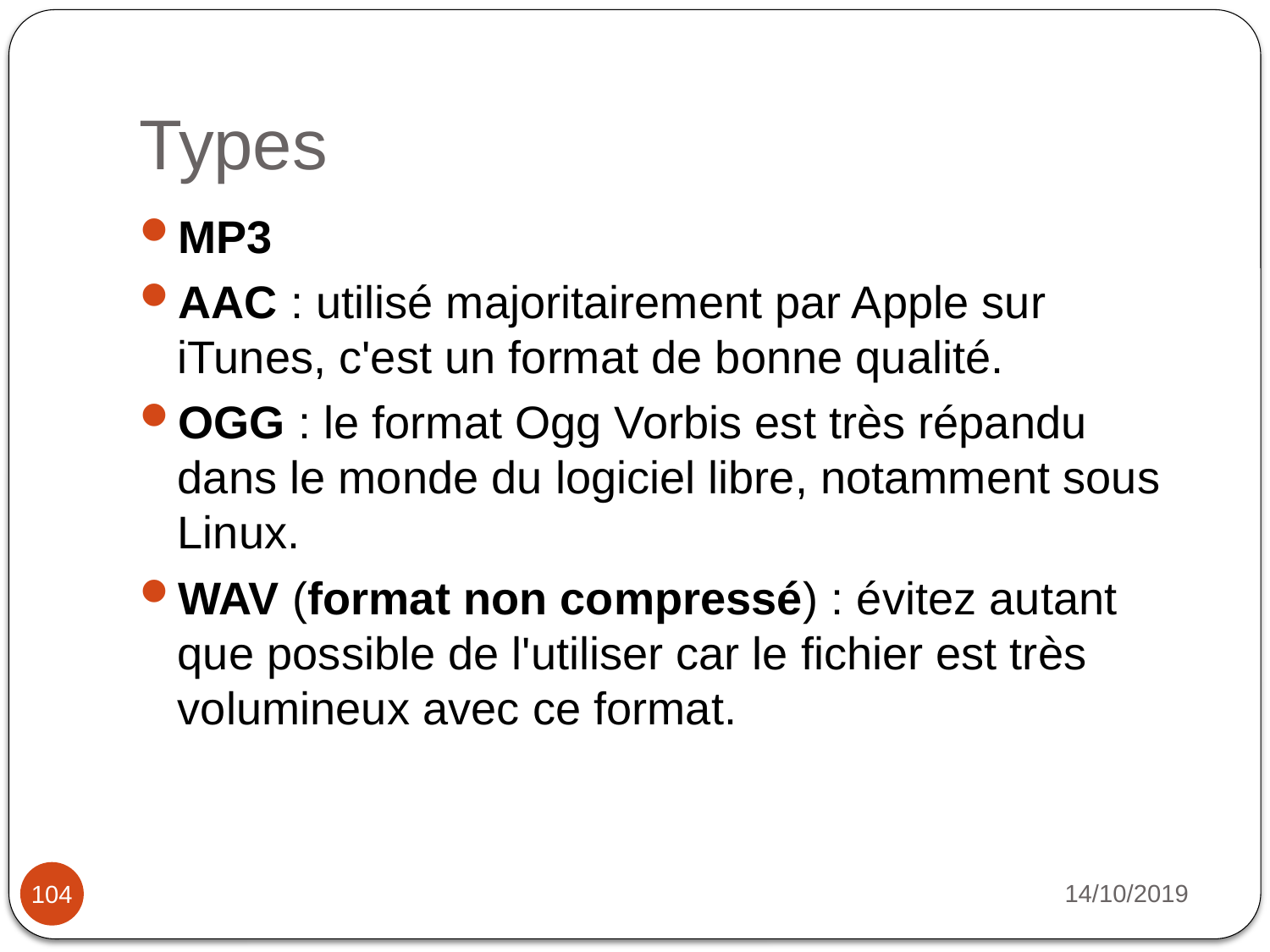

# Types
MP3
AAC : utilisé majoritairement par Apple sur iTunes, c'est un format de bonne qualité.
OGG : le format Ogg Vorbis est très répandu dans le monde du logiciel libre, notamment sous Linux.
WAV (format non compressé) : évitez autant que possible de l'utiliser car le fichier est très volumineux avec ce format.

14/10/2019
104